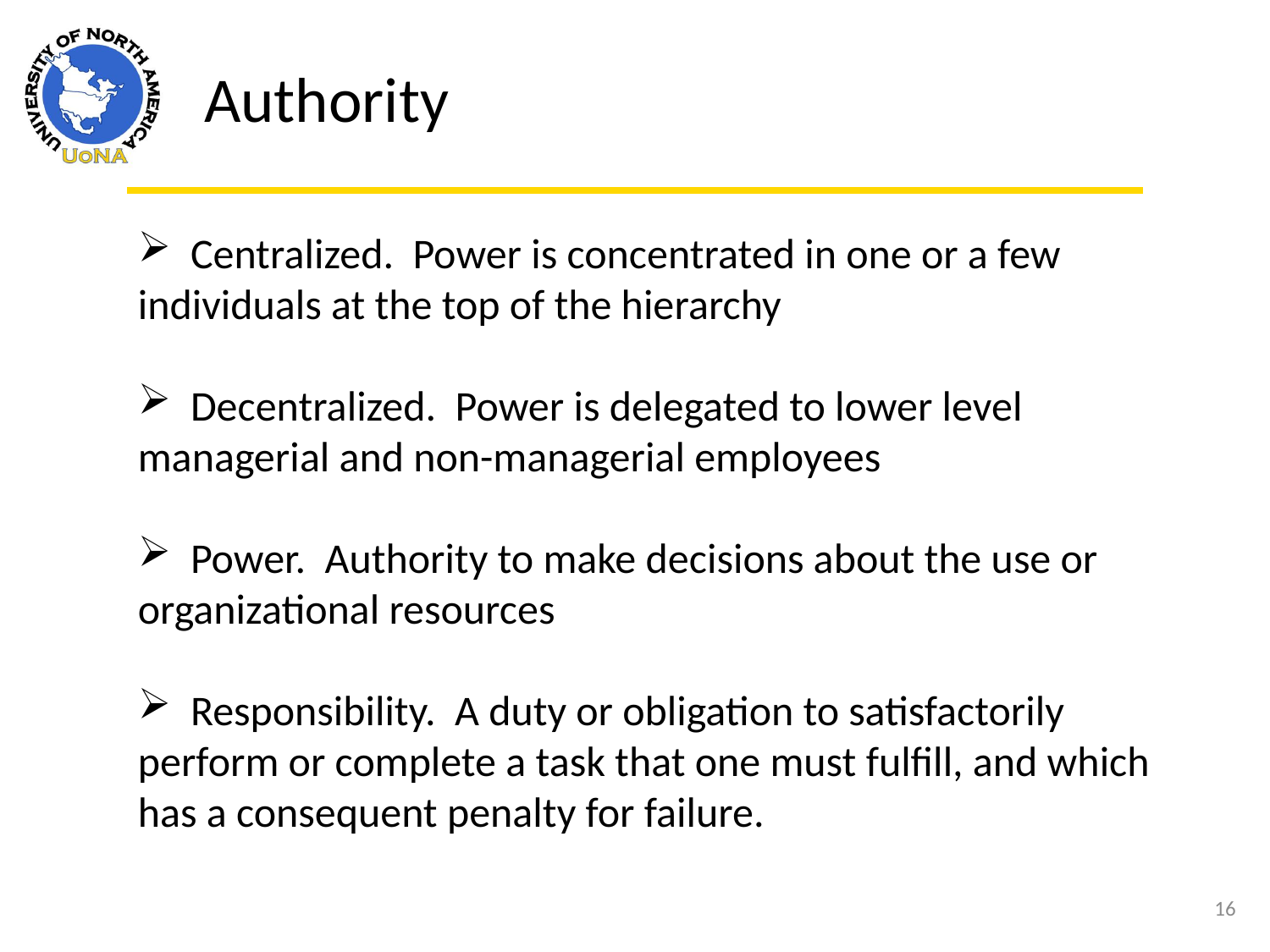

Authority
  Centralized.  Power is concentrated in one or a few individuals at the top of the hierarchy

  Decentralized.  Power is delegated to lower level managerial and non-managerial employees

  Power.  Authority to make decisions about the use or organizational resources

  Responsibility.  A duty or obligation to satisfactorily perform or complete a task that one must fulfill, and which has a consequent penalty for failure.
16